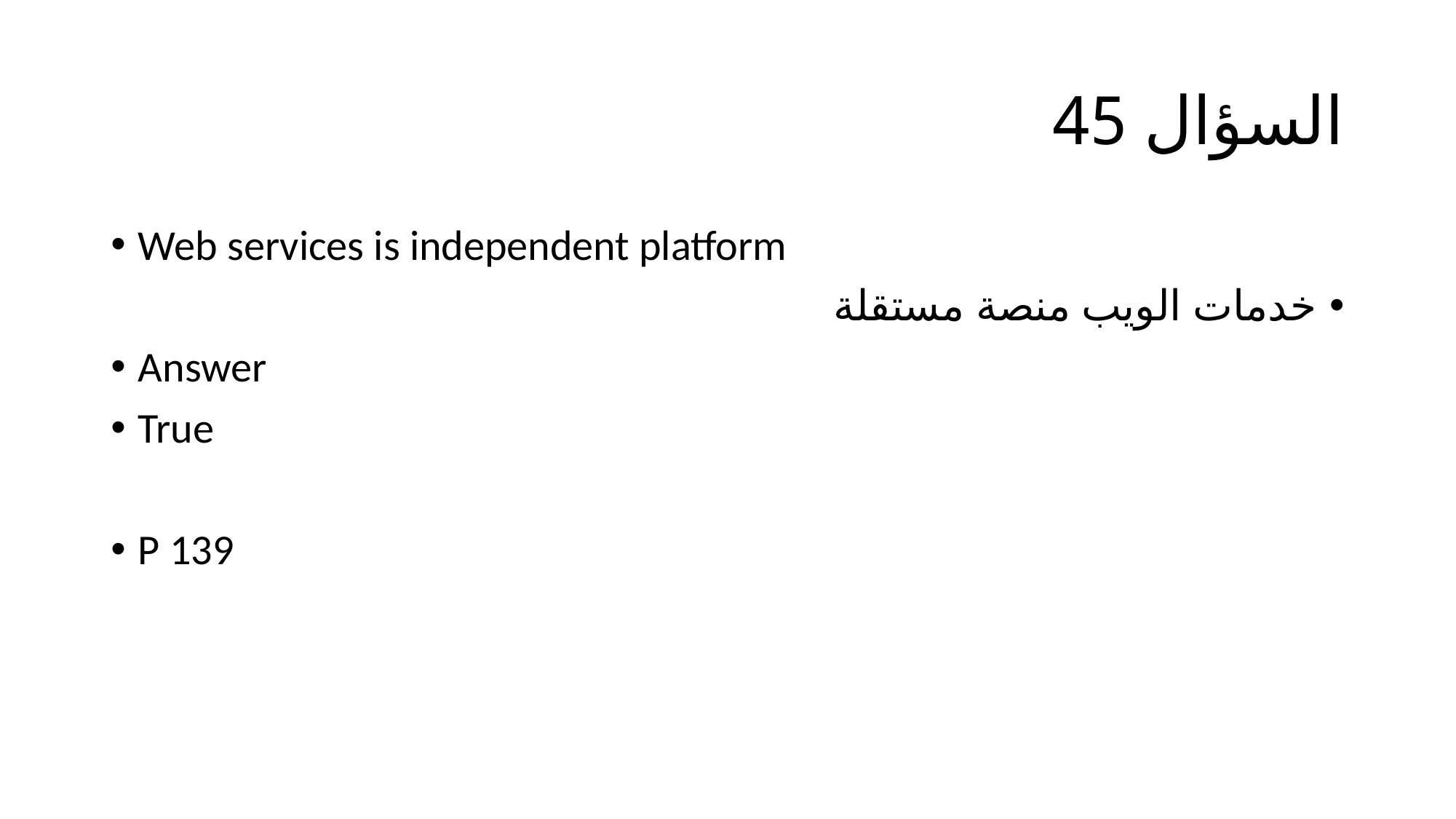

# السؤال 45
Web services is independent platform
خدمات الويب منصة مستقلة
Answer
True

P 139